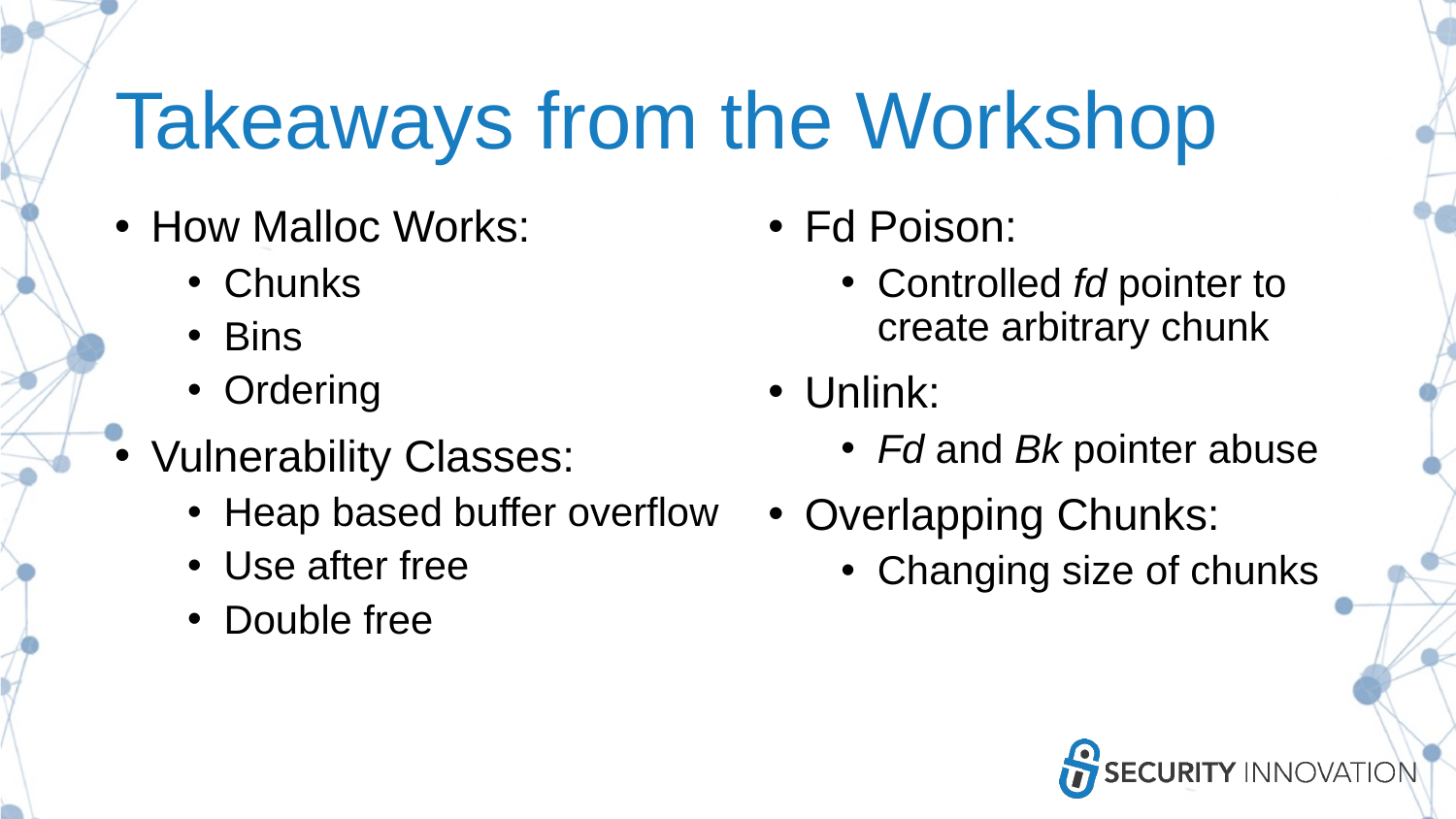

# Takeaways from the Workshop
How Malloc Works:
Chunks
Bins
Ordering
Vulnerability Classes:
Heap based buffer overflow
Use after free
Double free
Fd Poison:
Controlled fd pointer to create arbitrary chunk
Unlink:
Fd and Bk pointer abuse
Overlapping Chunks:
Changing size of chunks